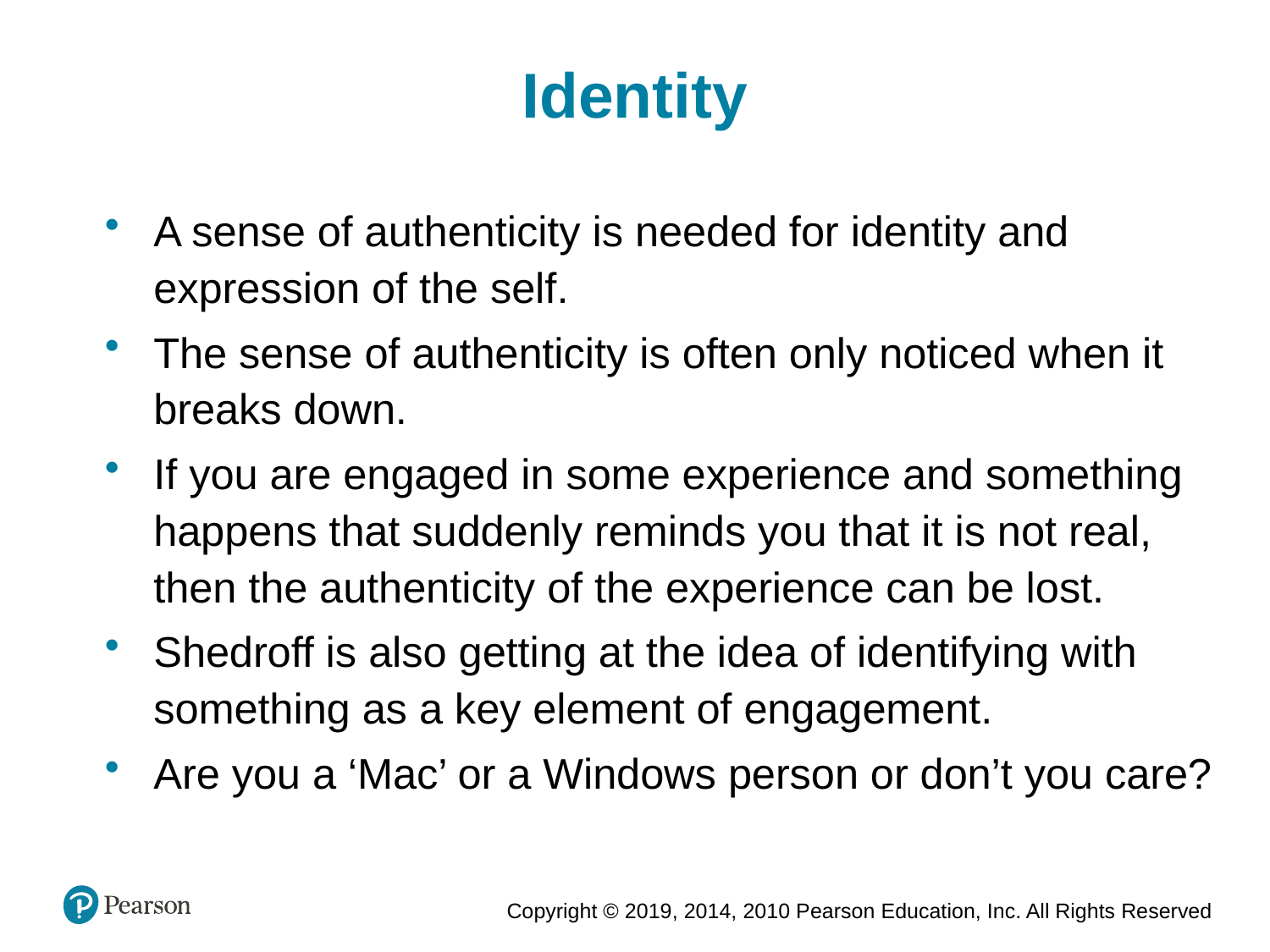

Identity
A sense of authenticity is needed for identity and expression of the self.
The sense of authenticity is often only noticed when it breaks down.
If you are engaged in some experience and something happens that suddenly reminds you that it is not real, then the authenticity of the experience can be lost.
Shedroff is also getting at the idea of identifying with something as a key element of engagement.
Are you a ‘Mac’ or a Windows person or don’t you care?